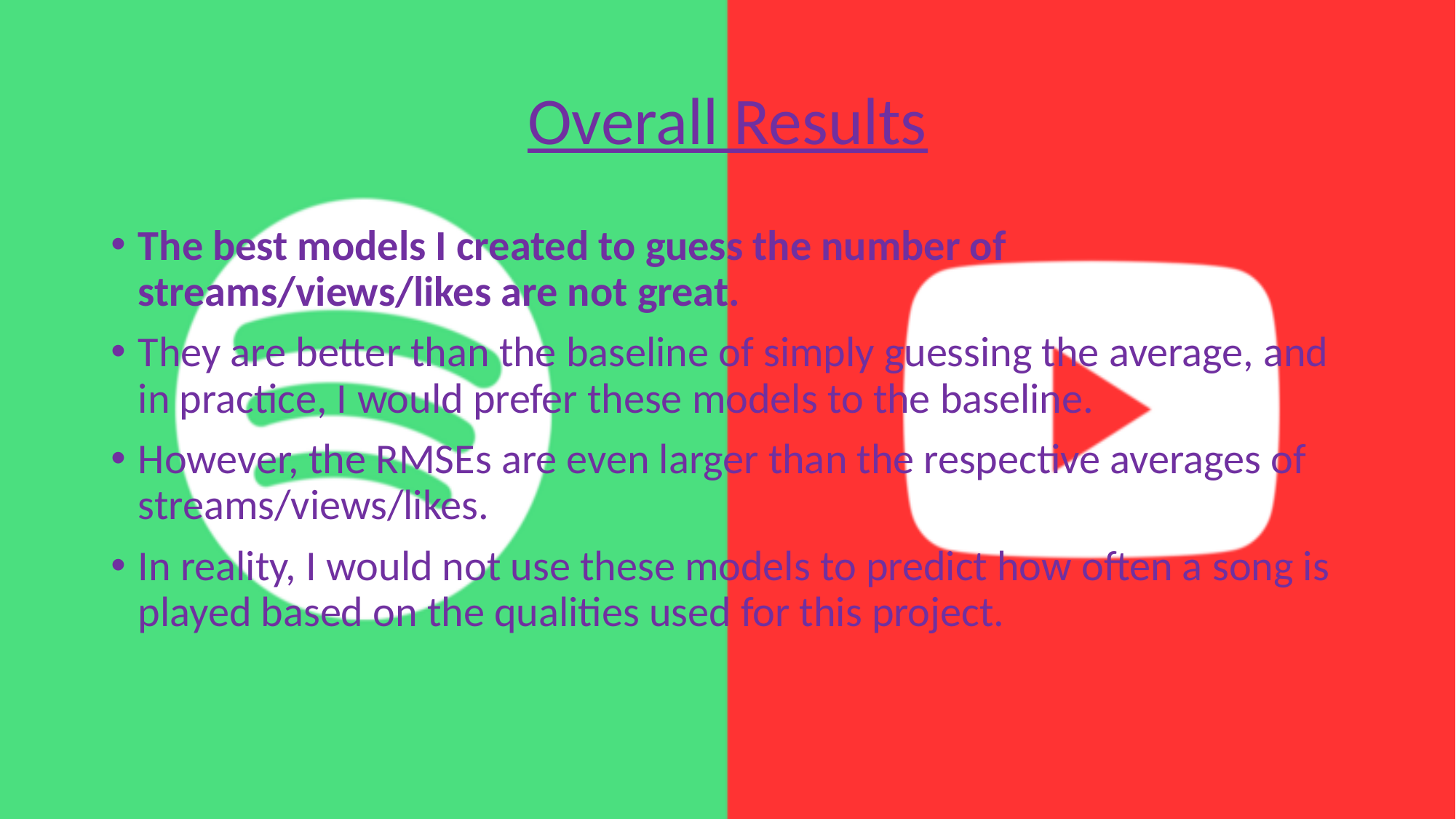

# Overall Results
The best models I created to guess the number of streams/views/likes are not great.
They are better than the baseline of simply guessing the average, and in practice, I would prefer these models to the baseline.
However, the RMSEs are even larger than the respective averages of streams/views/likes.
In reality, I would not use these models to predict how often a song is played based on the qualities used for this project.